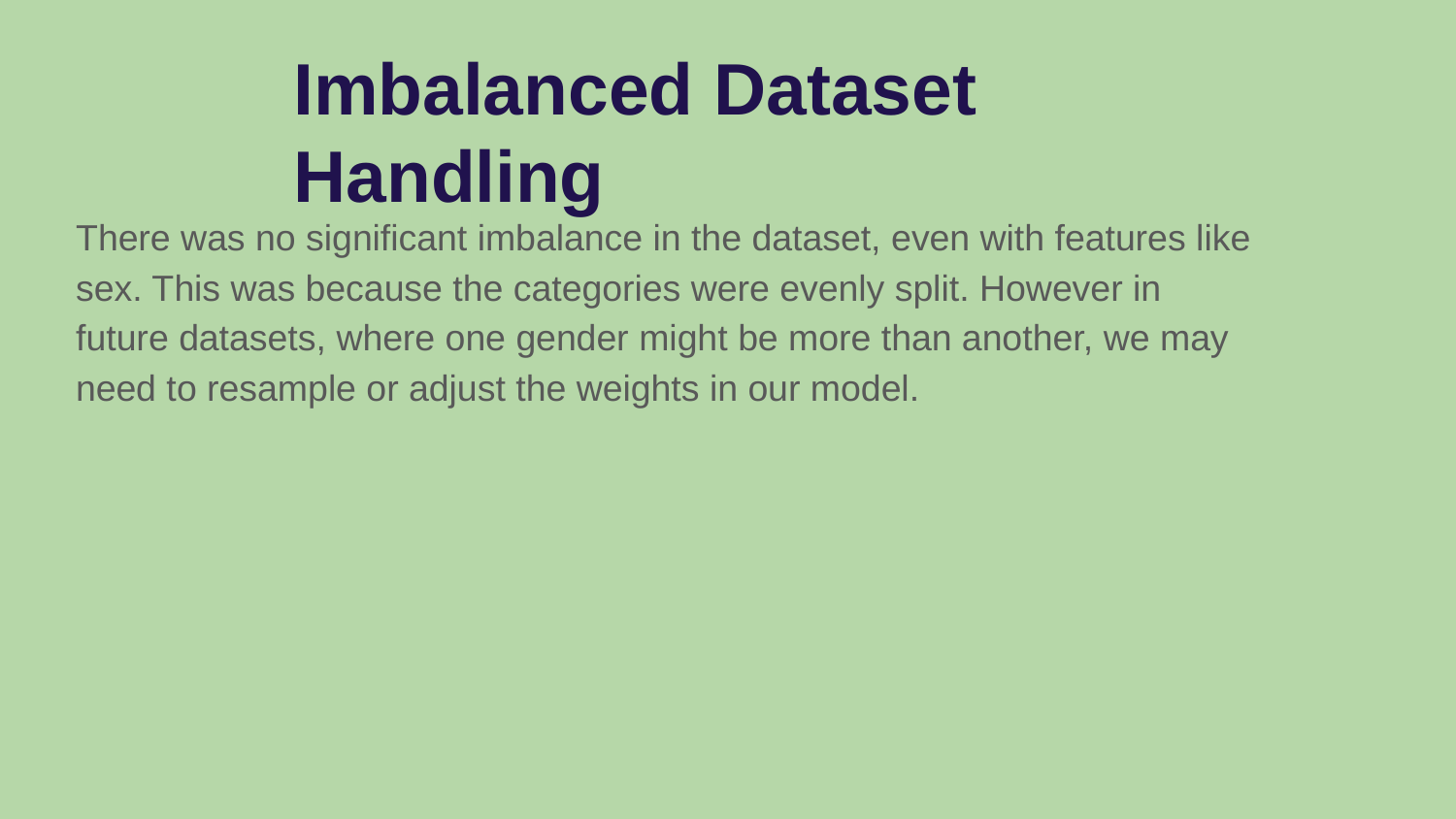

# Imbalanced Dataset Handling

There was no significant imbalance in the dataset, even with features like sex. This was because the categories were evenly split. However in future datasets, where one gender might be more than another, we may need to resample or adjust the weights in our model.